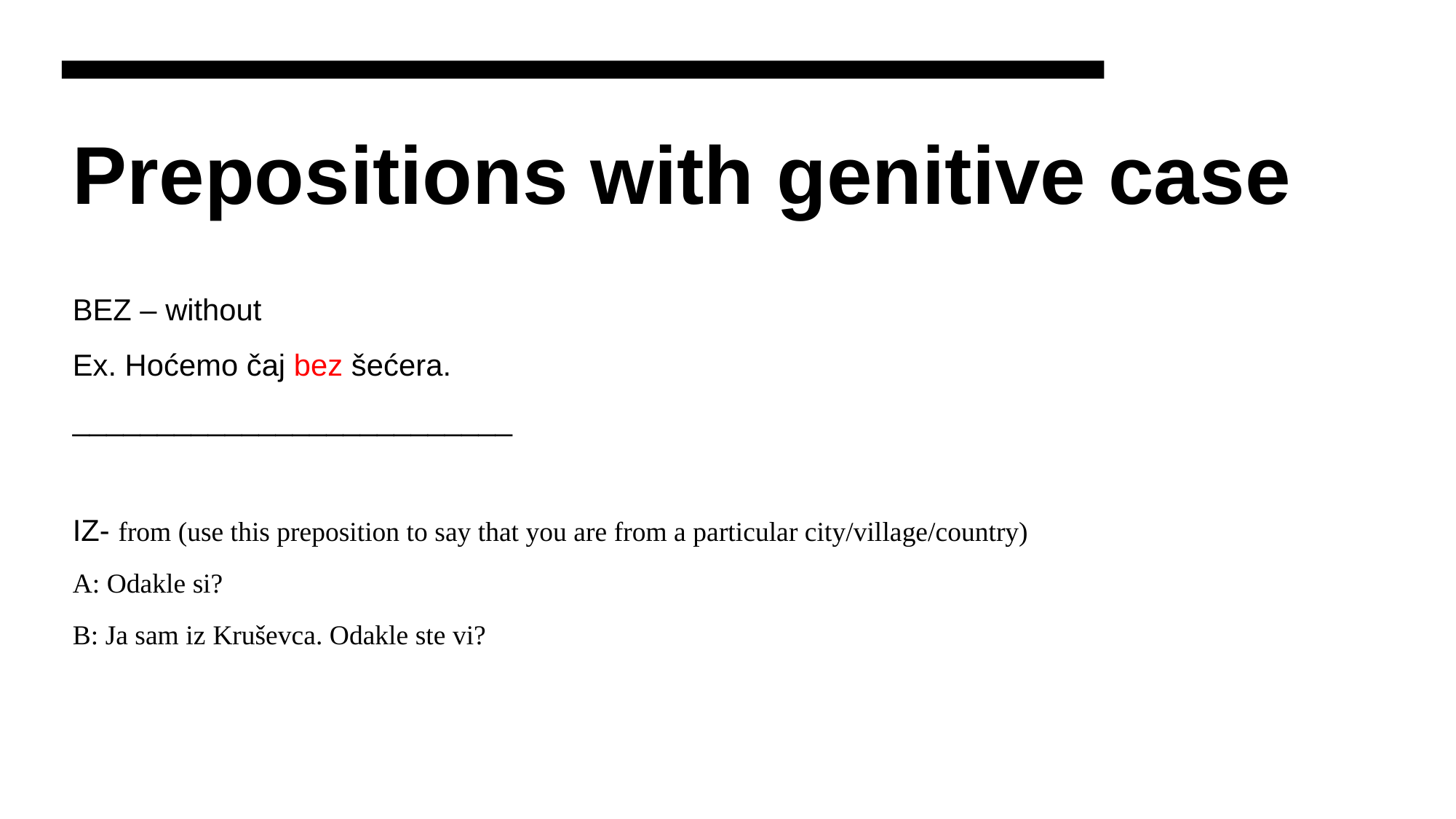

# Prepositions with genitive case
BEZ – without
Ex. Hoćemo čaj bez šećera.
__________________________

IZ- from (use this preposition to say that you are from a particular city/village/country)
A: Odakle si?
B: Ja sam iz Kruševca. Odakle ste vi?